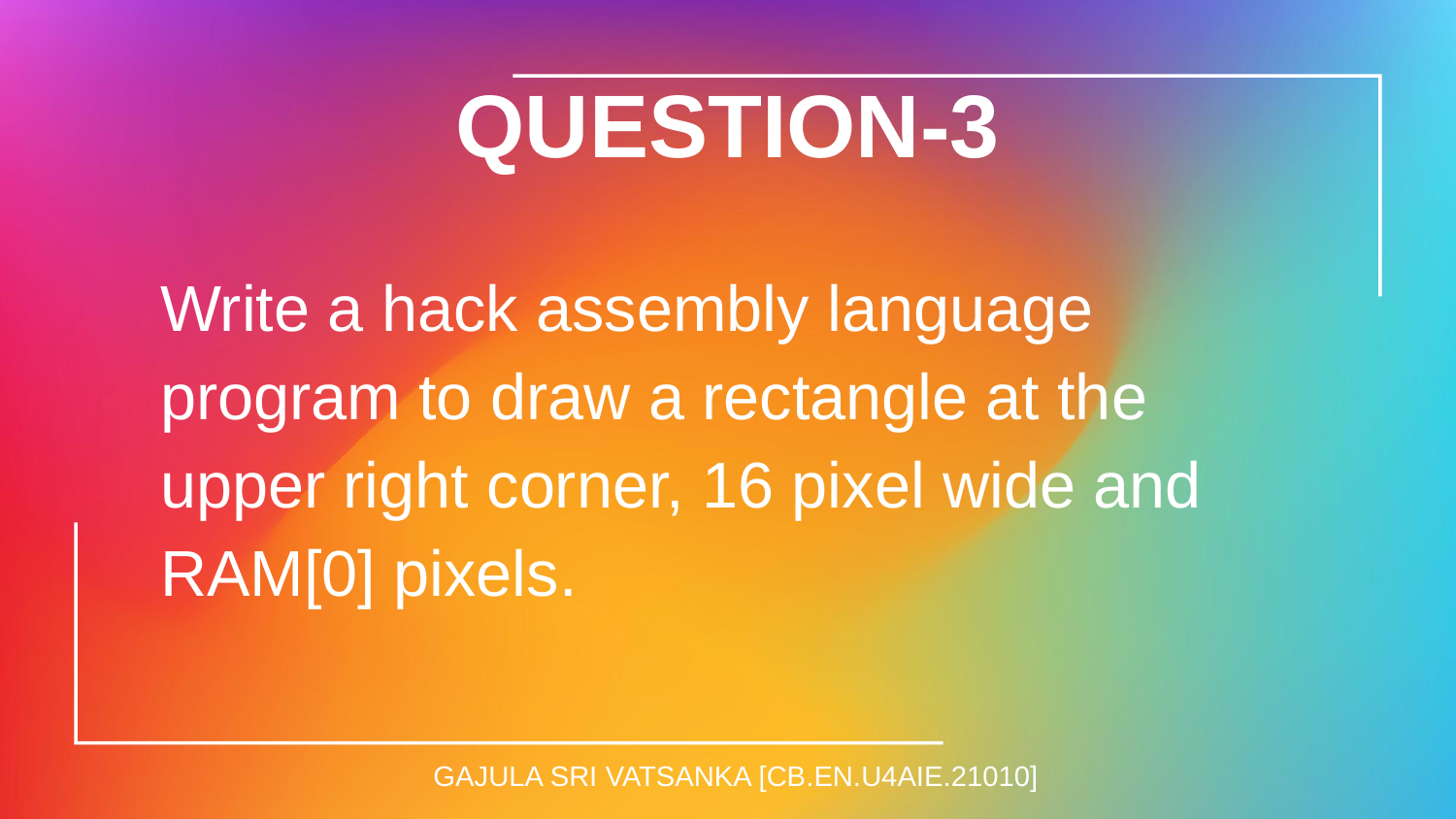

# QUESTION-3
Write a hack assembly language
program to draw a rectangle at the
upper right corner, 16 pixel wide and
RAM[0] pixels.
  GAJULA SRI VATSANKA [CB.EN.U4AIE.21010]